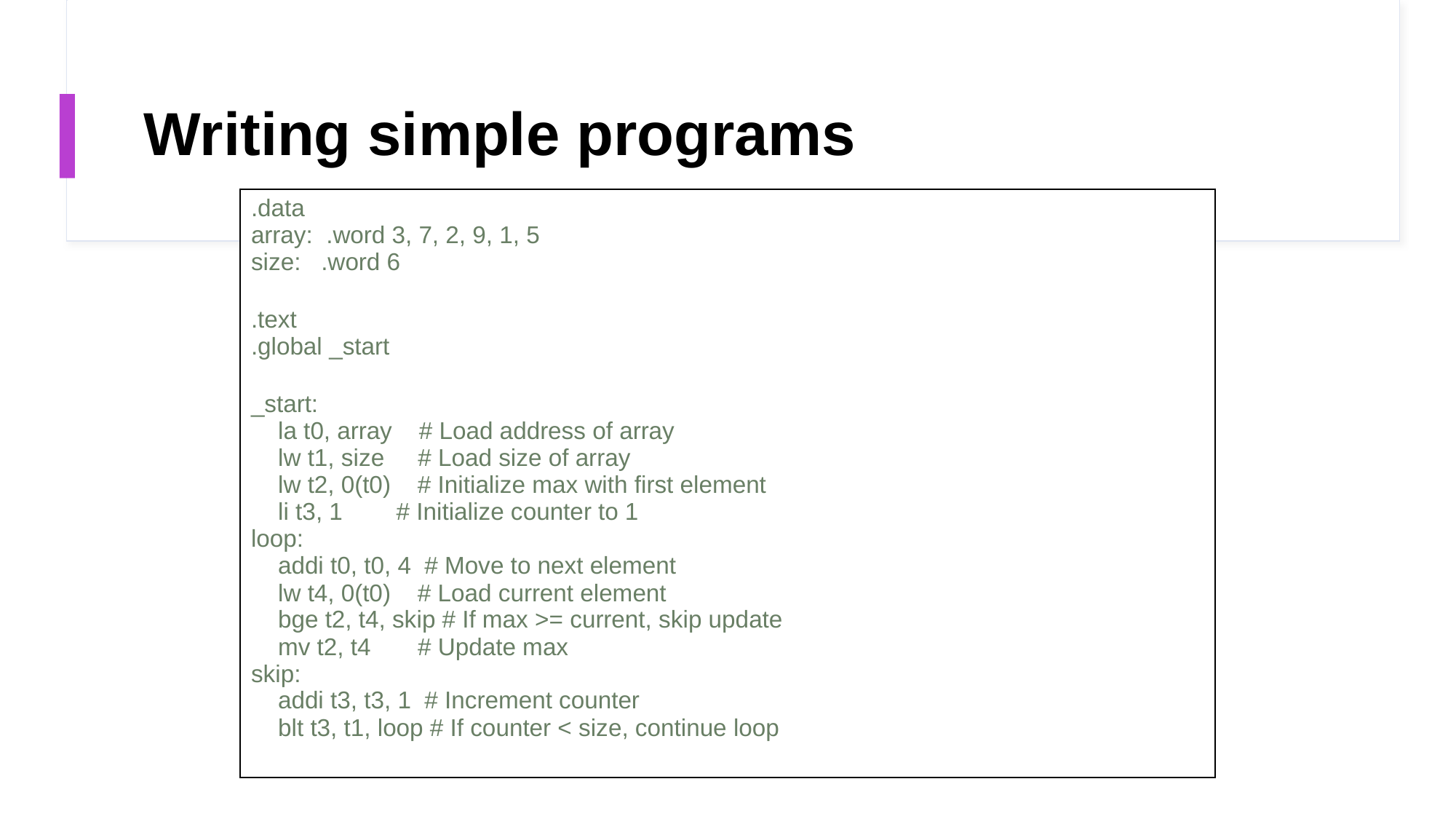

# Writing simple programs
| .data array:  .word 3, 7, 2, 9, 1, 5 size:   .word 6 .text .global \_start \_start:     la t0, array    # Load address of array     lw t1, size     # Load size of array     lw t2, 0(t0)    # Initialize max with first element     li t3, 1        # Initialize counter to 1 loop:     addi t0, t0, 4  # Move to next element     lw t4, 0(t0)    # Load current element     bge t2, t4, skip # If max >= current, skip update     mv t2, t4       # Update max skip:     addi t3, t3, 1  # Increment counter     blt t3, t1, loop # If counter < size, continue loop |
| --- |